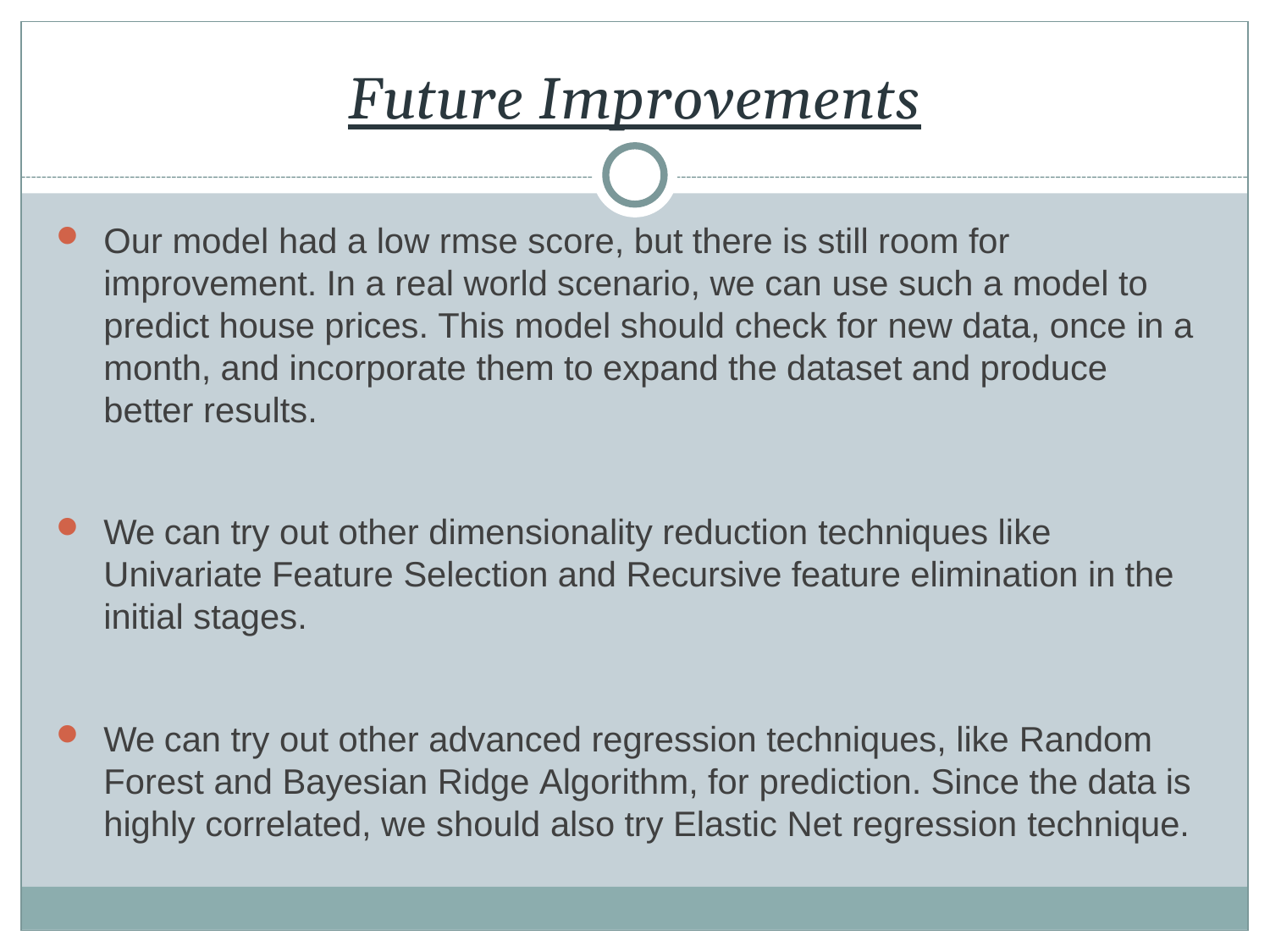

# Future Improvements
Our model had a low rmse score, but there is still room for  improvement. In a real world scenario, we can use such a model to  predict house prices. This model should check for new data, once in a  month, and incorporate them to expand the dataset and produce  better results.

We can try out other dimensionality reduction techniques like  Univariate Feature Selection and Recursive feature elimination in the  initial stages.

We can try out other advanced regression techniques, like Random  Forest and Bayesian Ridge Algorithm, for prediction. Since the data is  highly correlated, we should also try Elastic Net regression technique.